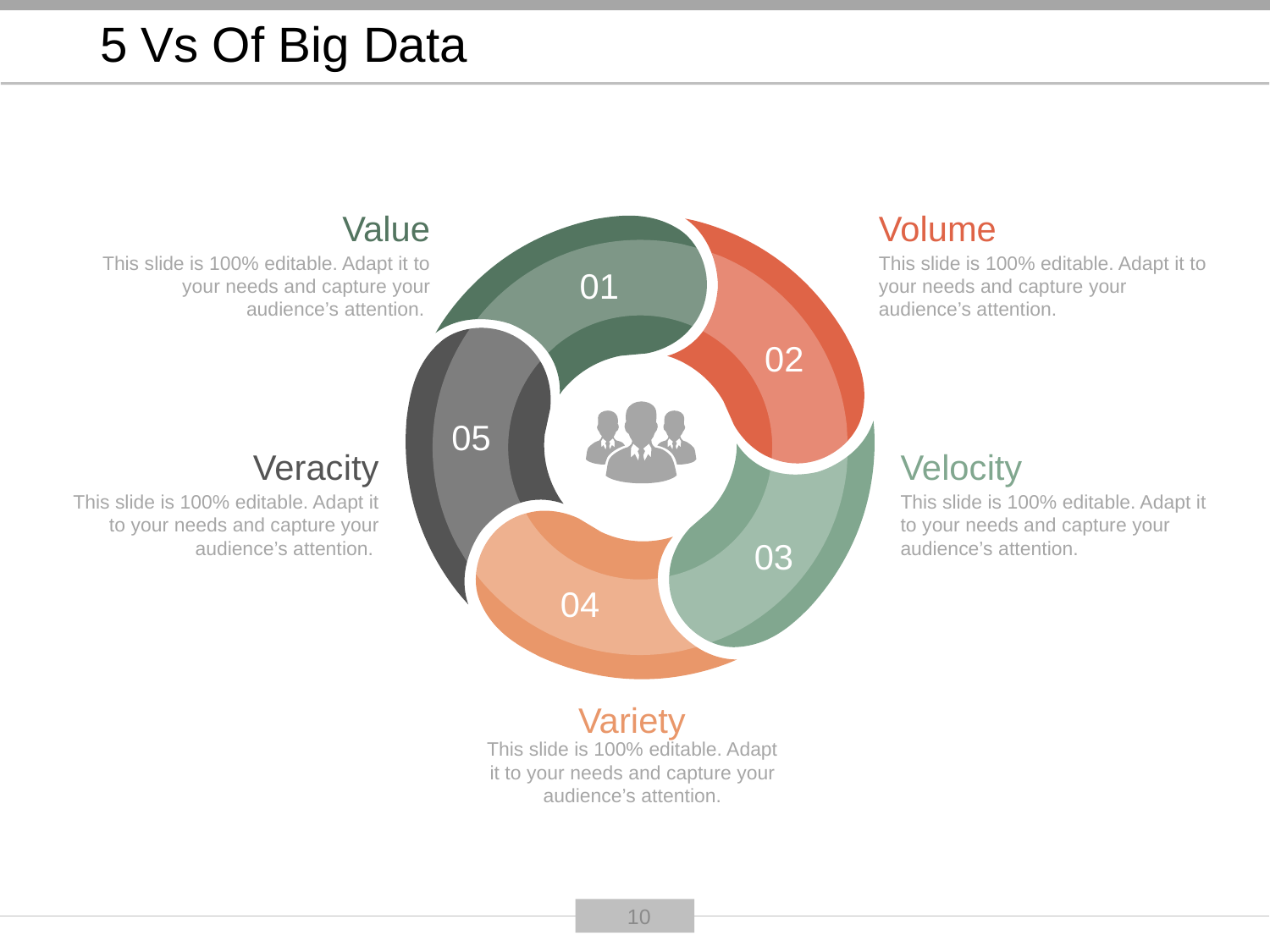

# 5 Vs Of Big Data
Value
This slide is 100% editable. Adapt it to your needs and capture your audience’s attention.
Volume
This slide is 100% editable. Adapt it to your needs and capture your audience’s attention.
Veracity
This slide is 100% editable. Adapt it to your needs and capture your audience’s attention.
Velocity
This slide is 100% editable. Adapt it to your needs and capture your audience’s attention.
Variety
This slide is 100% editable. Adapt it to your needs and capture your audience’s attention.

01
02
05
03
04

10